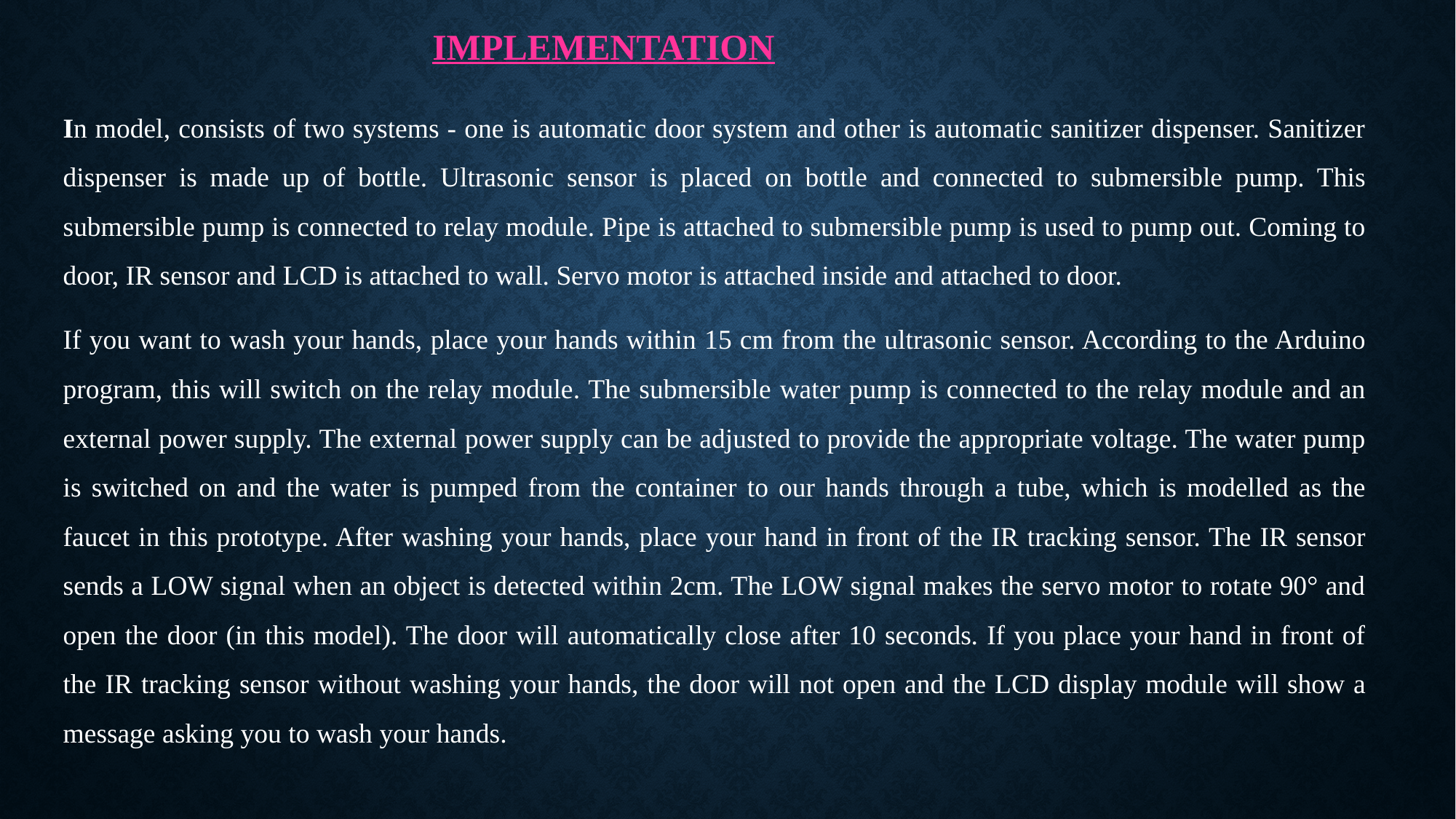

IMPLEMENTATION
In model, consists of two systems - one is automatic door system and other is automatic sanitizer dispenser. Sanitizer dispenser is made up of bottle. Ultrasonic sensor is placed on bottle and connected to submersible pump. This submersible pump is connected to relay module. Pipe is attached to submersible pump is used to pump out. Coming to door, IR sensor and LCD is attached to wall. Servo motor is attached inside and attached to door.
If you want to wash your hands, place your hands within 15 cm from the ultrasonic sensor. According to the Arduino program, this will switch on the relay module. The submersible water pump is connected to the relay module and an external power supply. The external power supply can be adjusted to provide the appropriate voltage. The water pump is switched on and the water is pumped from the container to our hands through a tube, which is modelled as the faucet in this prototype. After washing your hands, place your hand in front of the IR tracking sensor. The IR sensor sends a LOW signal when an object is detected within 2cm. The LOW signal makes the servo motor to rotate 90° and open the door (in this model). The door will automatically close after 10 seconds. If you place your hand in front of the IR tracking sensor without washing your hands, the door will not open and the LCD display module will show a message asking you to wash your hands.